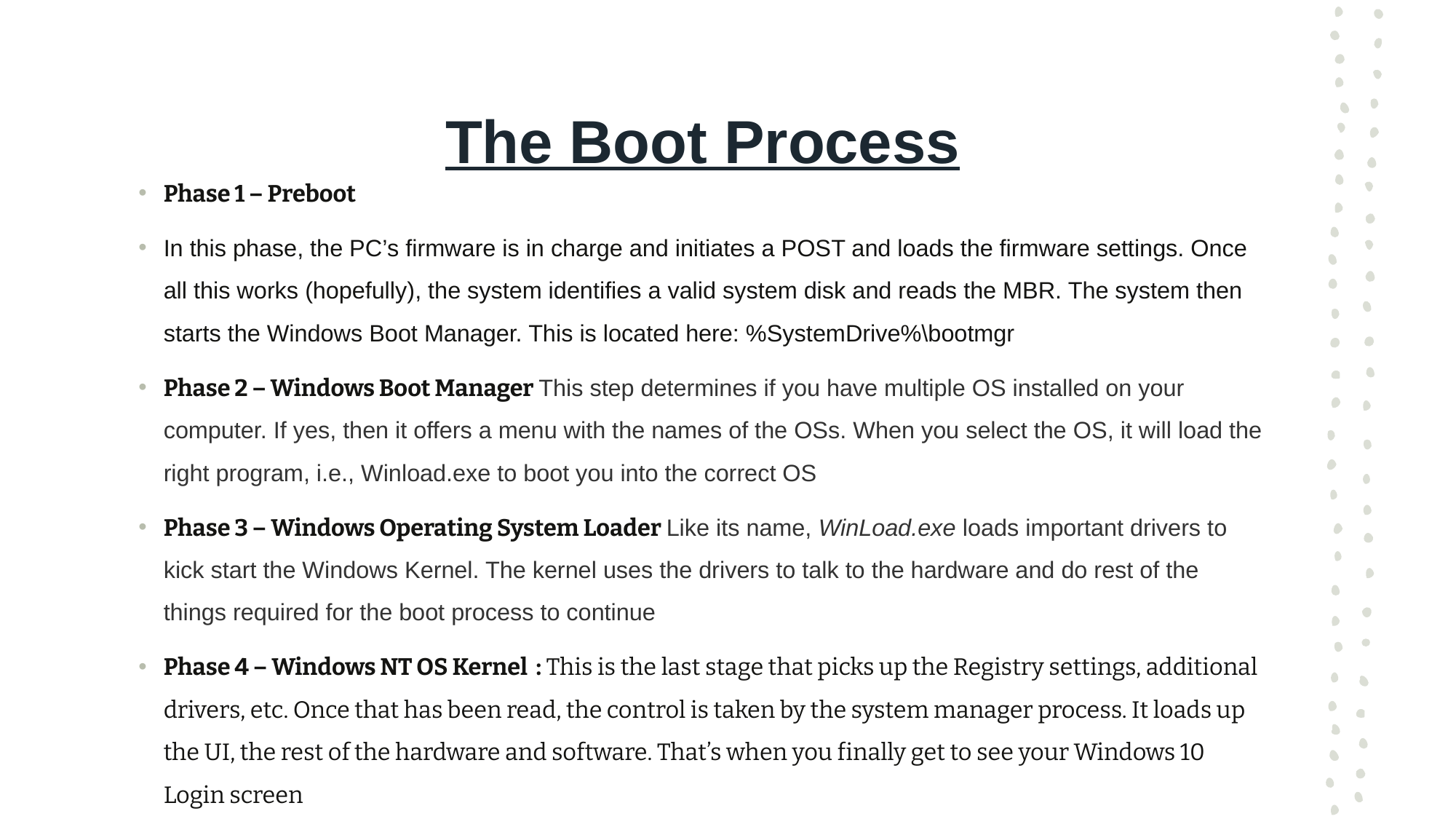

# The Boot Process

Phase 1 – Preboot
In this phase, the PC’s firmware is in charge and initiates a POST and loads the firmware settings. Once all this works (hopefully), the system identifies a valid system disk and reads the MBR. The system then starts the Windows Boot Manager. This is located here: %SystemDrive%\bootmgr
Phase 2 – Windows Boot Manager This step determines if you have multiple OS installed on your computer. If yes, then it offers a menu with the names of the OSs. When you select the OS, it will load the right program, i.e., Winload.exe to boot you into the correct OS
Phase 3 – Windows Operating System Loader Like its name, WinLoad.exe loads important drivers to kick start the Windows Kernel. The kernel uses the drivers to talk to the hardware and do rest of the things required for the boot process to continue
Phase 4 – Windows NT OS Kernel  : This is the last stage that picks up the Registry settings, additional drivers, etc. Once that has been read, the control is taken by the system manager process. It loads up the UI, the rest of the hardware and software. That’s when you finally get to see your Windows 10 Login screen